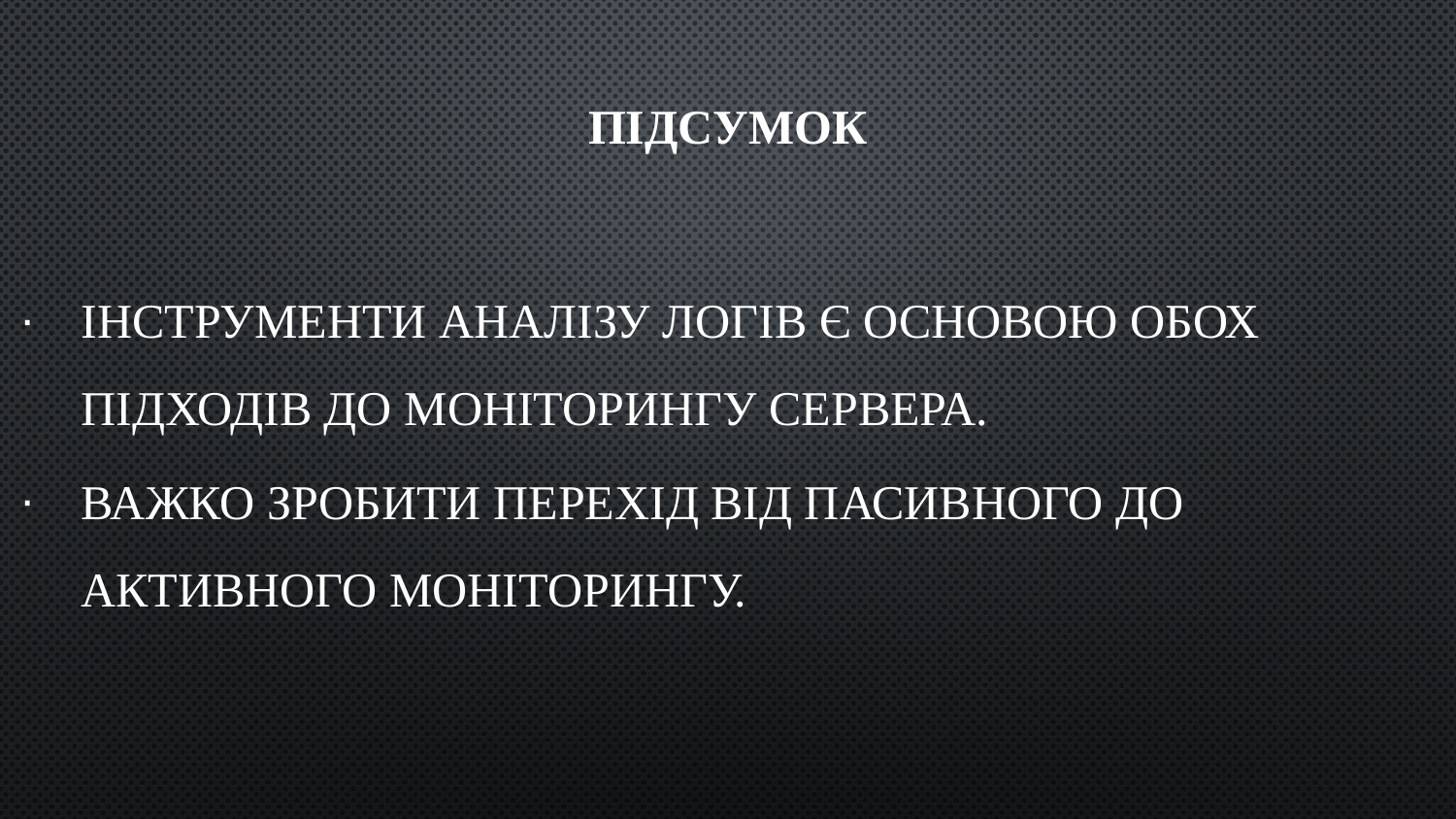

# ПІДСУМОК
Інструменти аналізу логів є основою обох підходів до моніторингу сервера.
Важко зробити перехід від пасивного до активного моніторингу.